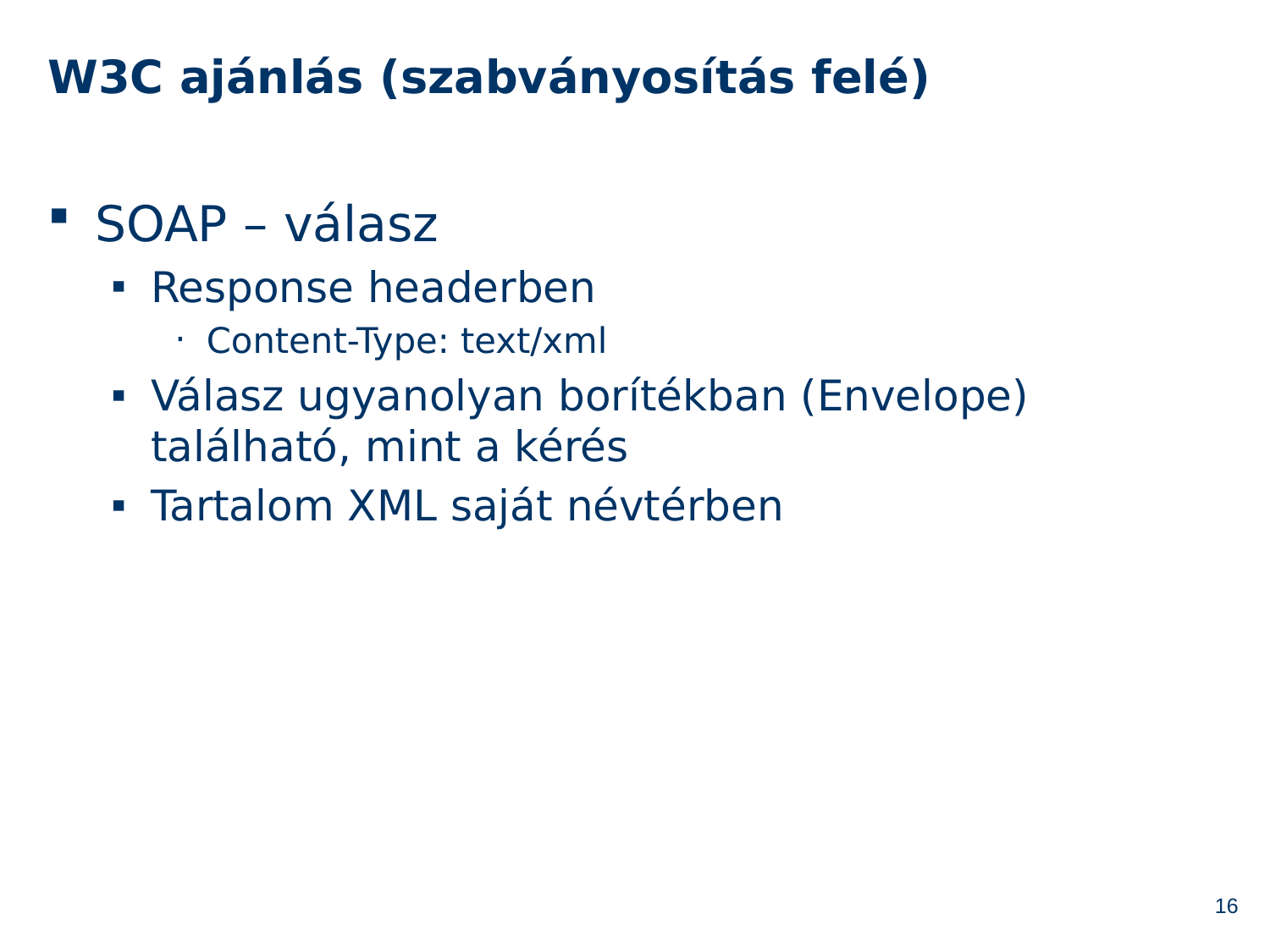

# W3C ajánlás (szabványosítás felé)
SOAP – válasz
Response headerben
Content-Type: text/xml
Válasz ugyanolyan borítékban (Envelope) található, mint a kérés
Tartalom XML saját névtérben

16